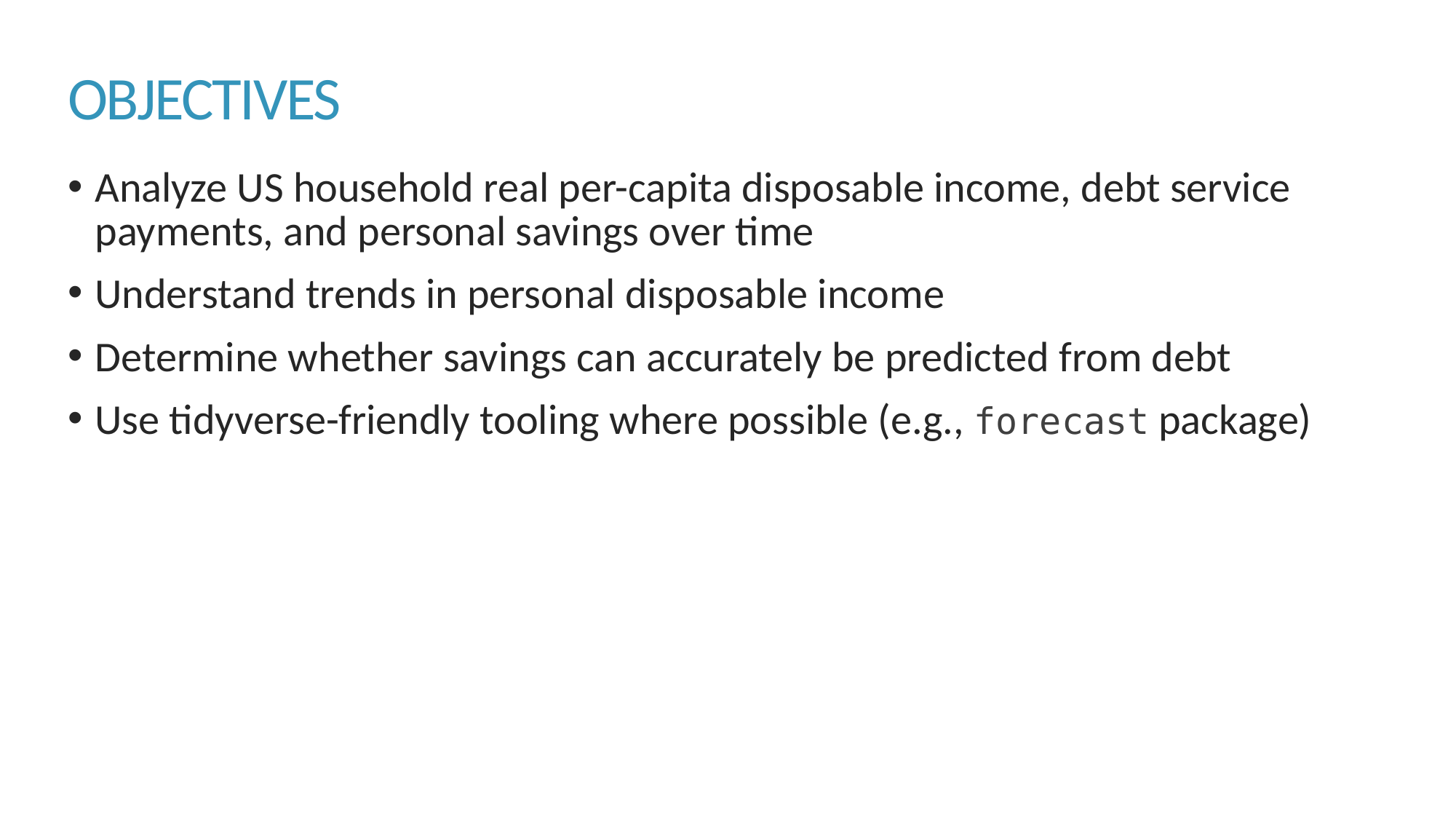

# OBJECTIVES
Analyze US household real per-capita disposable income, debt service payments, and personal savings over time
Understand trends in personal disposable income
Determine whether savings can accurately be predicted from debt
Use tidyverse-friendly tooling where possible (e.g., forecast package)